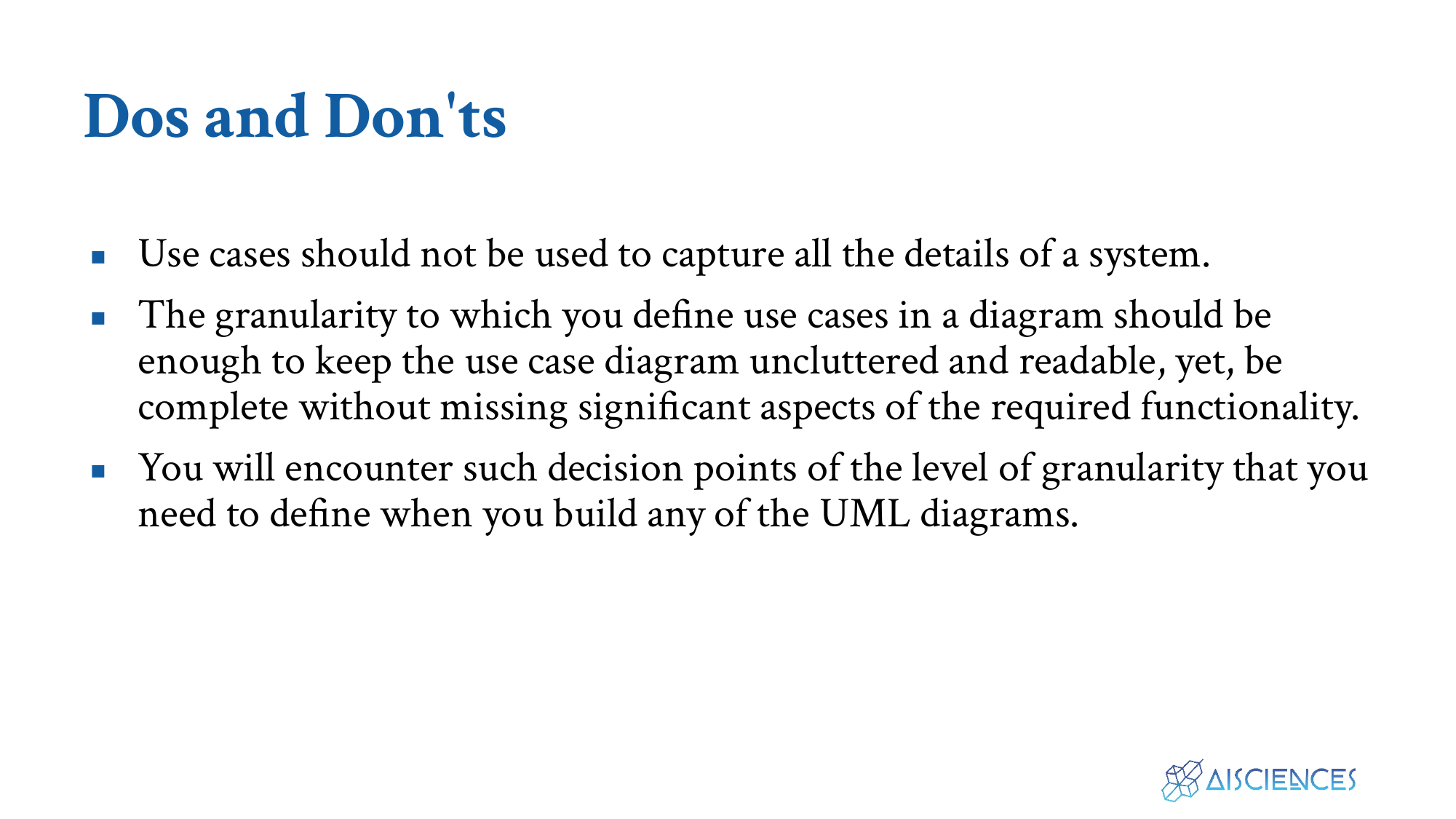

# Dos and Don'ts
Use cases should not be used to capture all the details of a system.
The granularity to which you define use cases in a diagram should be enough to keep the use case diagram uncluttered and readable, yet, be complete without missing significant aspects of the required functionality.
You will encounter such decision points of the level of granularity that you need to define when you build any of the UML diagrams.